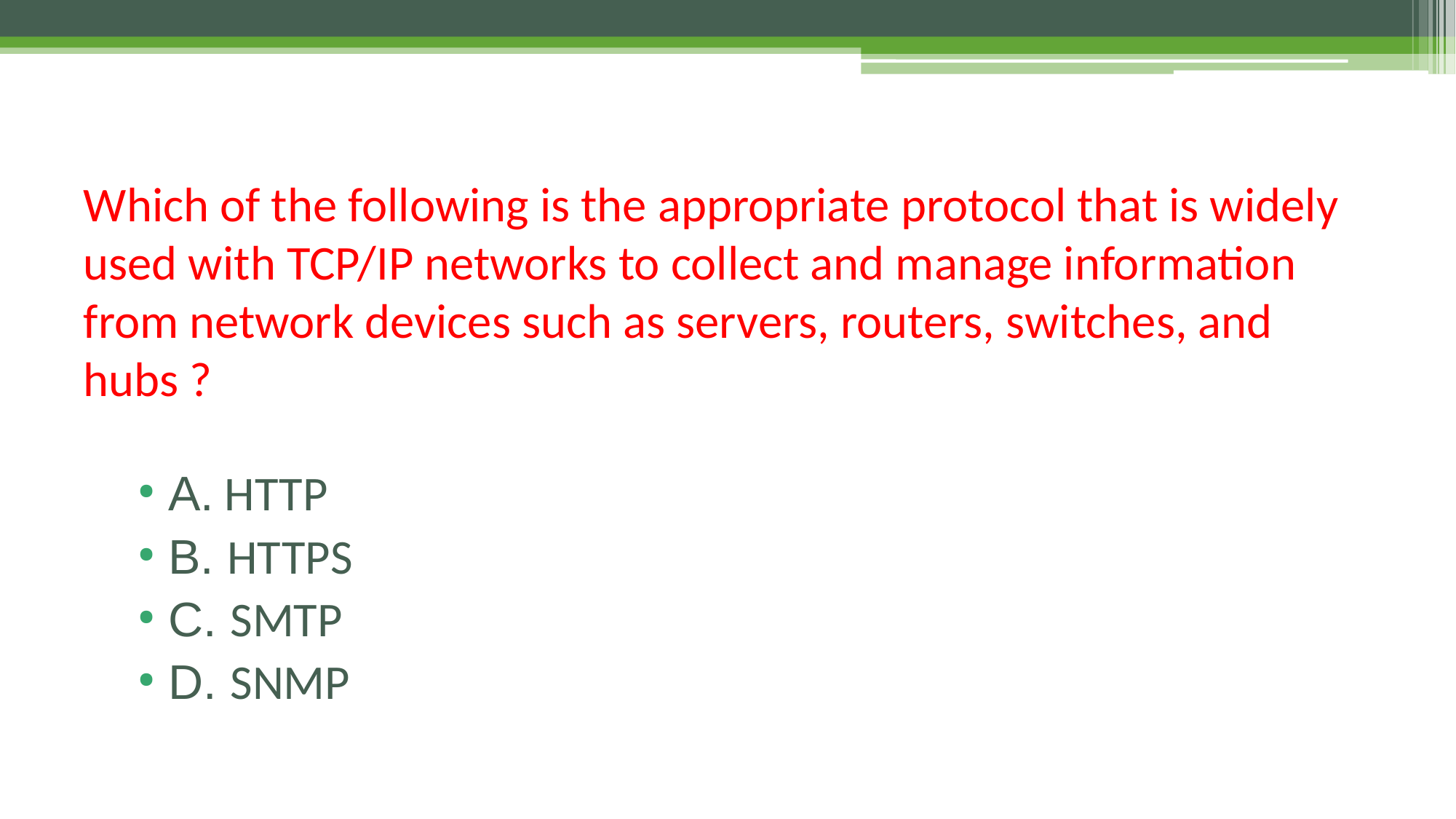

# Which of the following is the appropriate protocol that is widely used with TCP/IP networks to collect and manage information from network devices such as servers, routers, switches, and hubs ?
A. HTTP
B. HTTPS
C. SMTP
D. SNMP